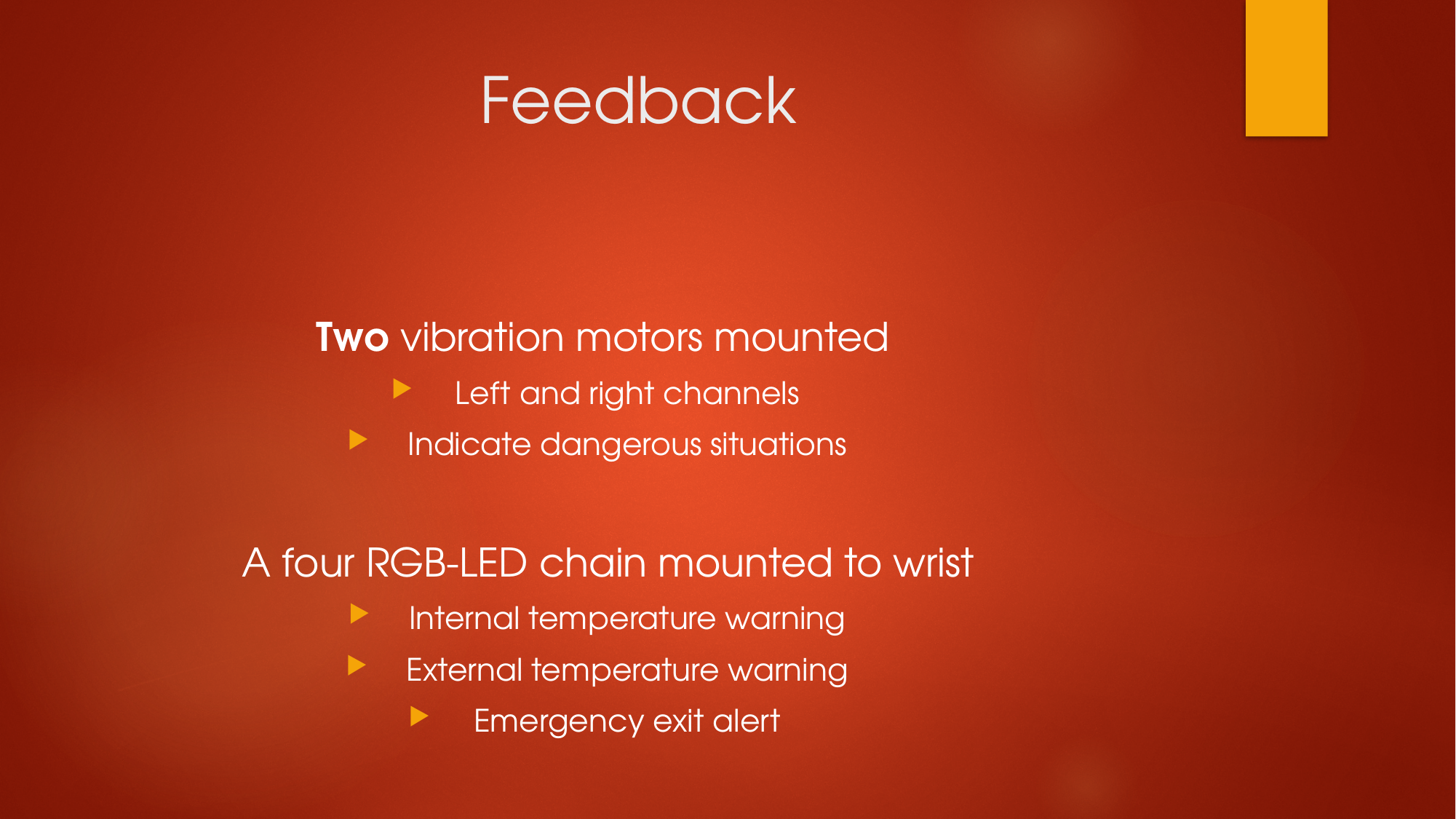

# Feedback

Two vibration motors mounted
Left and right channels
Indicate dangerous situations

A four RGB-LED chain mounted to wrist
Internal temperature warning
External temperature warning
Emergency exit alert